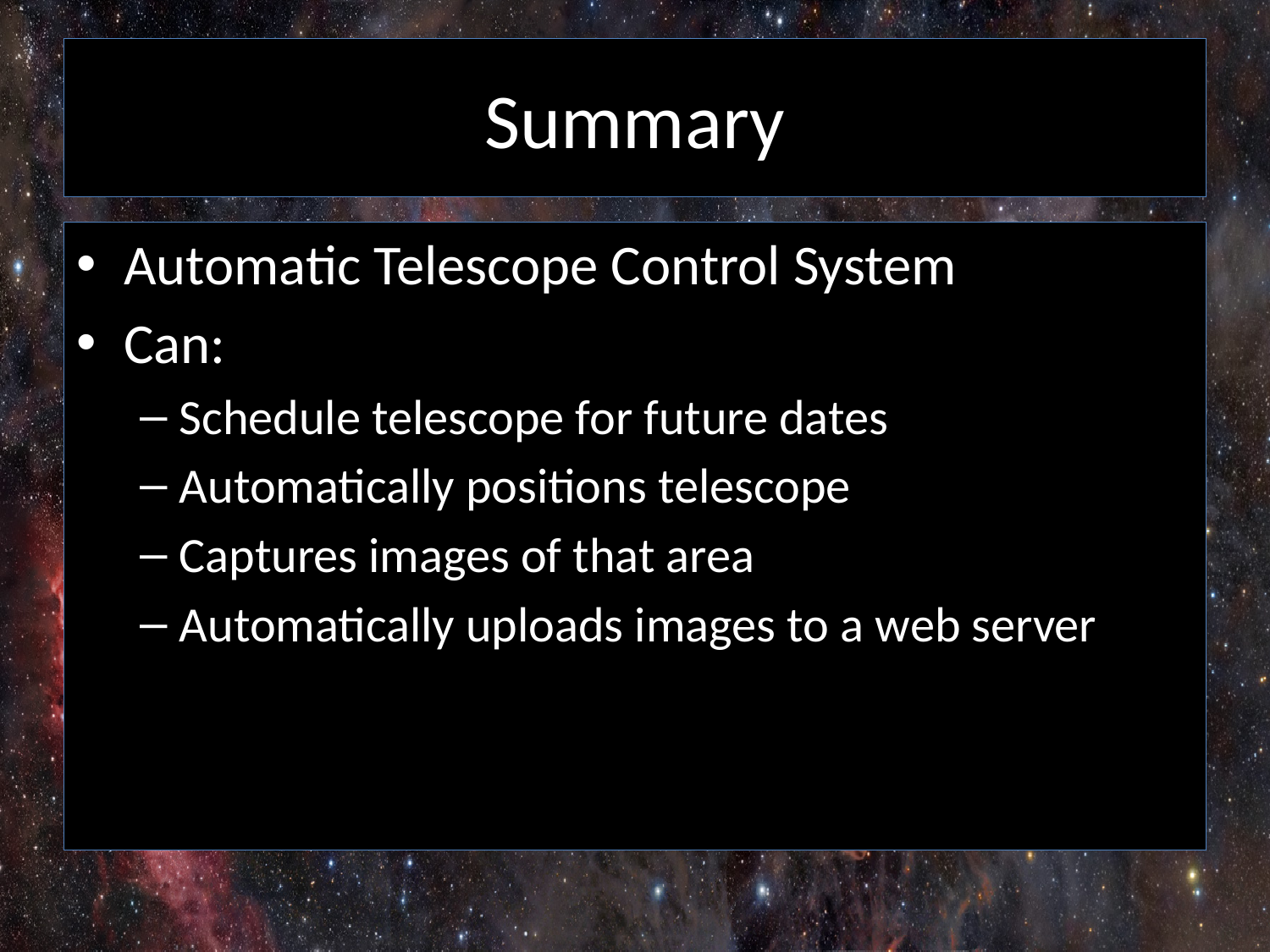

# Summary
Automatic Telescope Control System
Can:
Schedule telescope for future dates
Automatically positions telescope
Captures images of that area
Automatically uploads images to a web server